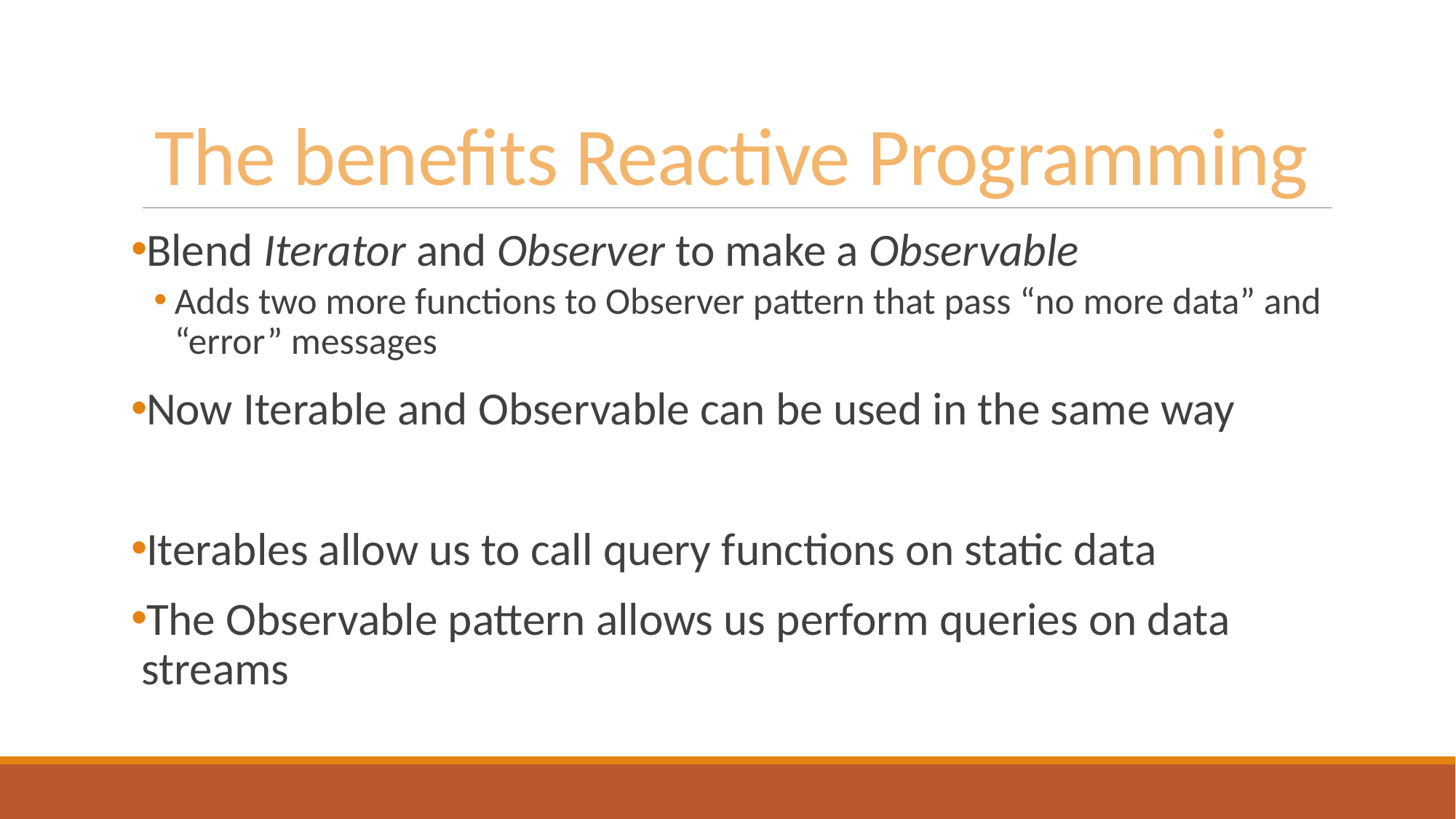

# The benefits Reactive Programming
Blend Iterator and Observer to make a Observable
Adds two more functions to Observer pattern that pass “no more data” and “error” messages
Now Iterable and Observable can be used in the same way

Iterables allow us to call query functions on static data
The Observable pattern allows us perform queries on data streams